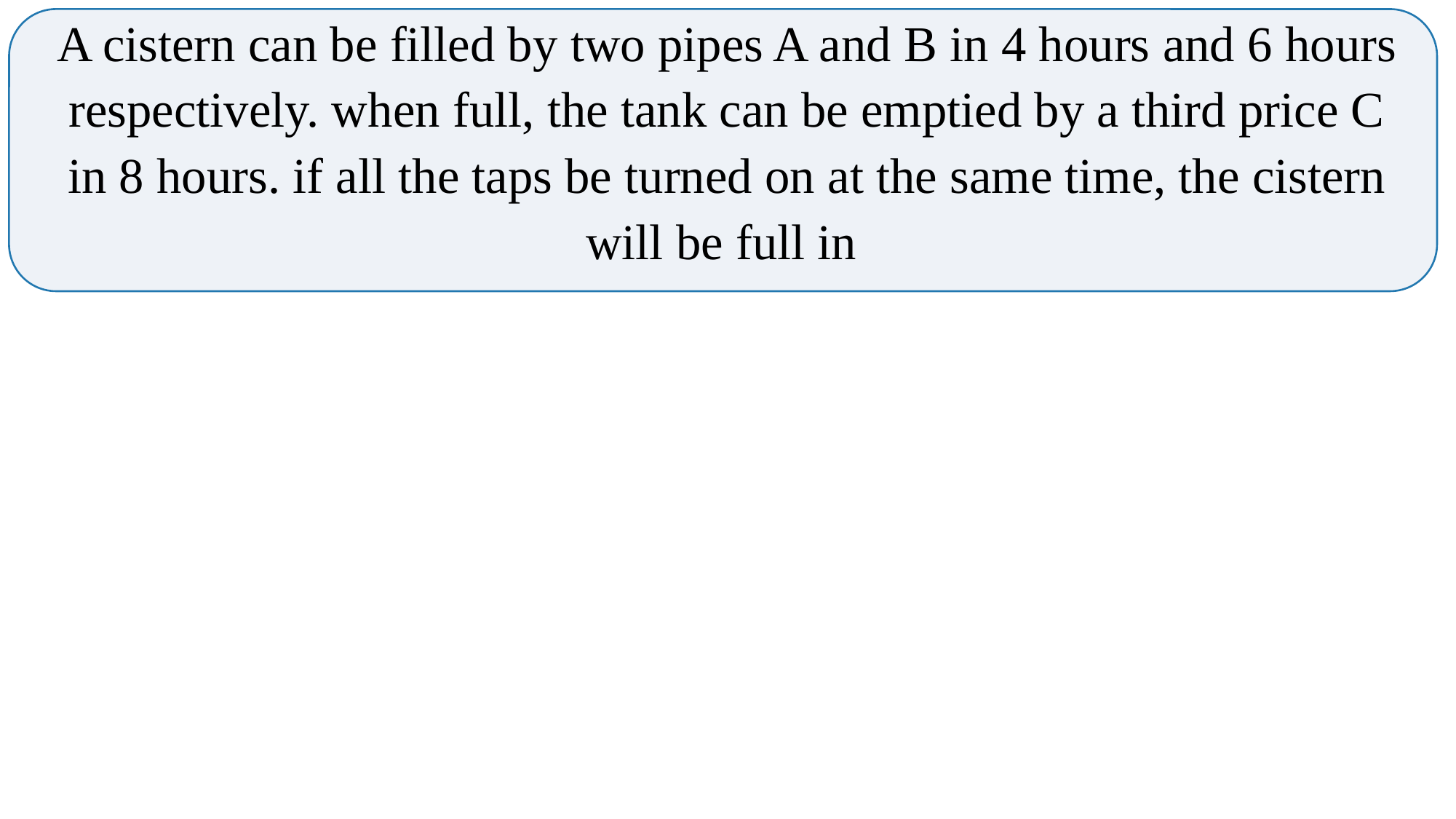

A cistern can be filled by two pipes A and B in 4 hours and 6 hours respectively. when full, the tank can be emptied by a third price C in 8 hours. if all the taps be turned on at the same time, the cistern will be full in